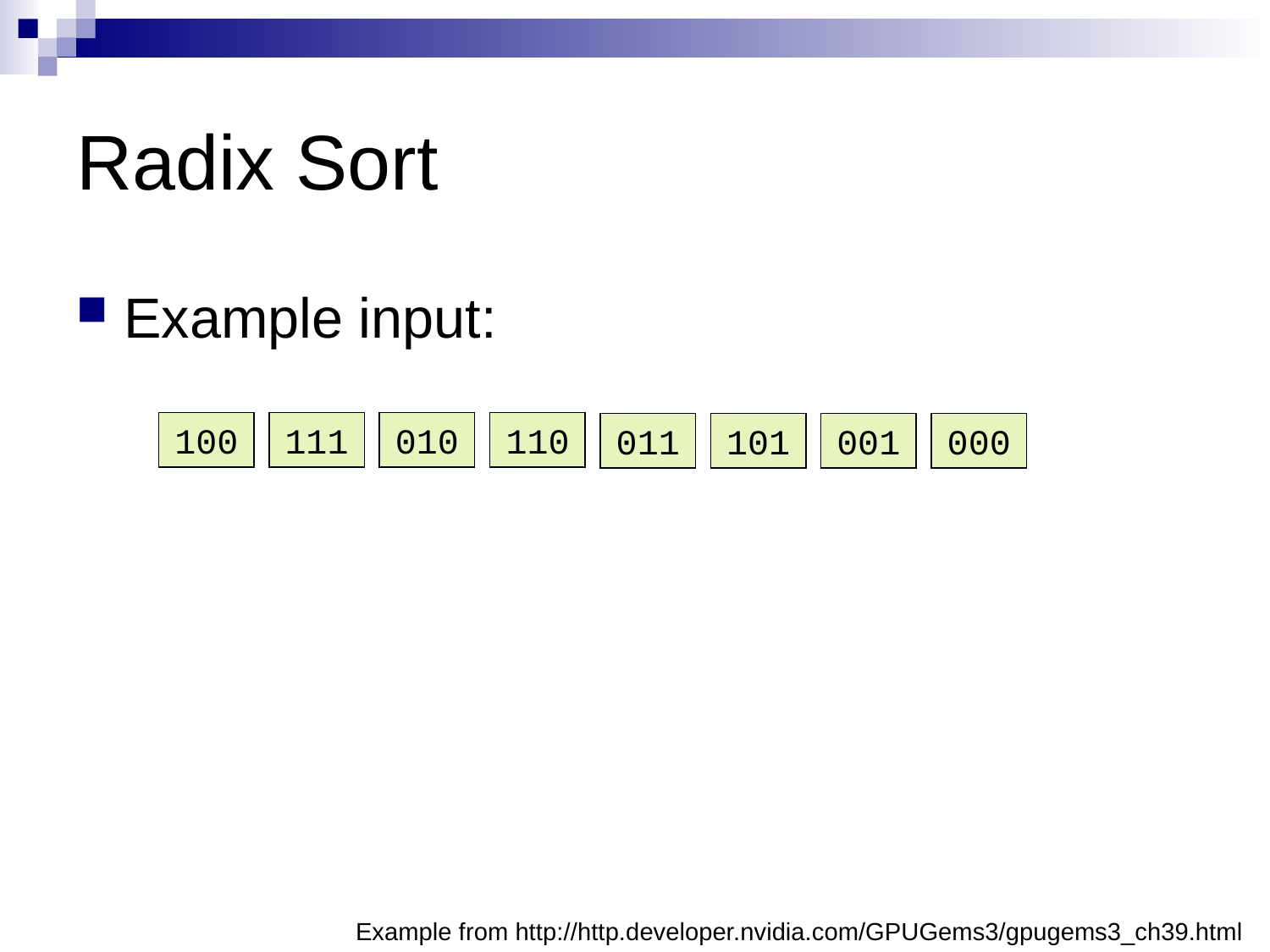

# Radix Sort
Example input:
100
111
010
110
011
101
001
000
Example from http://http.developer.nvidia.com/GPUGems3/gpugems3_ch39.html